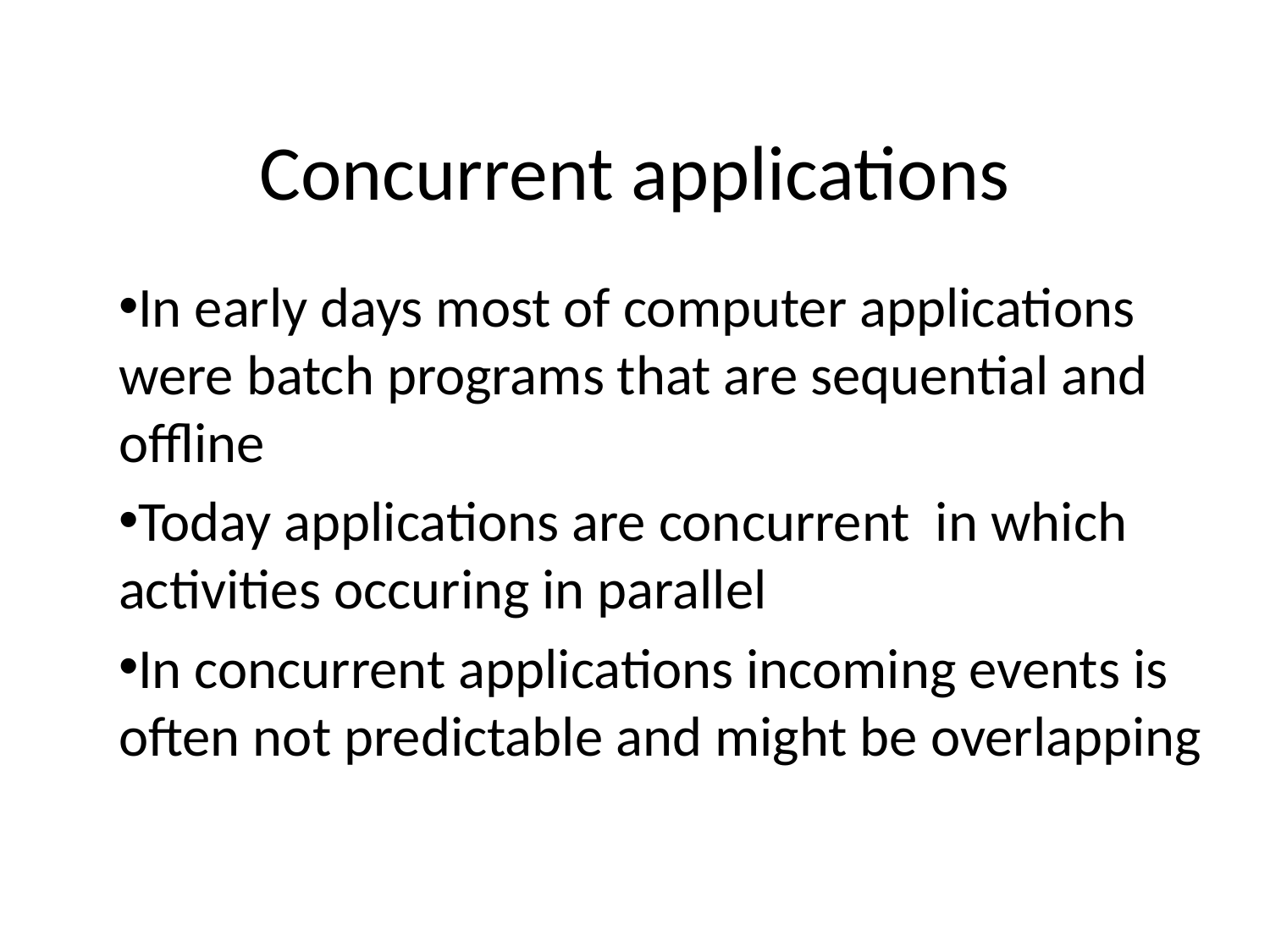

# Concurrent applications
In early days most of computer applications were batch programs that are sequential and offline
Today applications are concurrent  in which activities occuring in parallel
In concurrent applications incoming events is often not predictable and might be overlapping